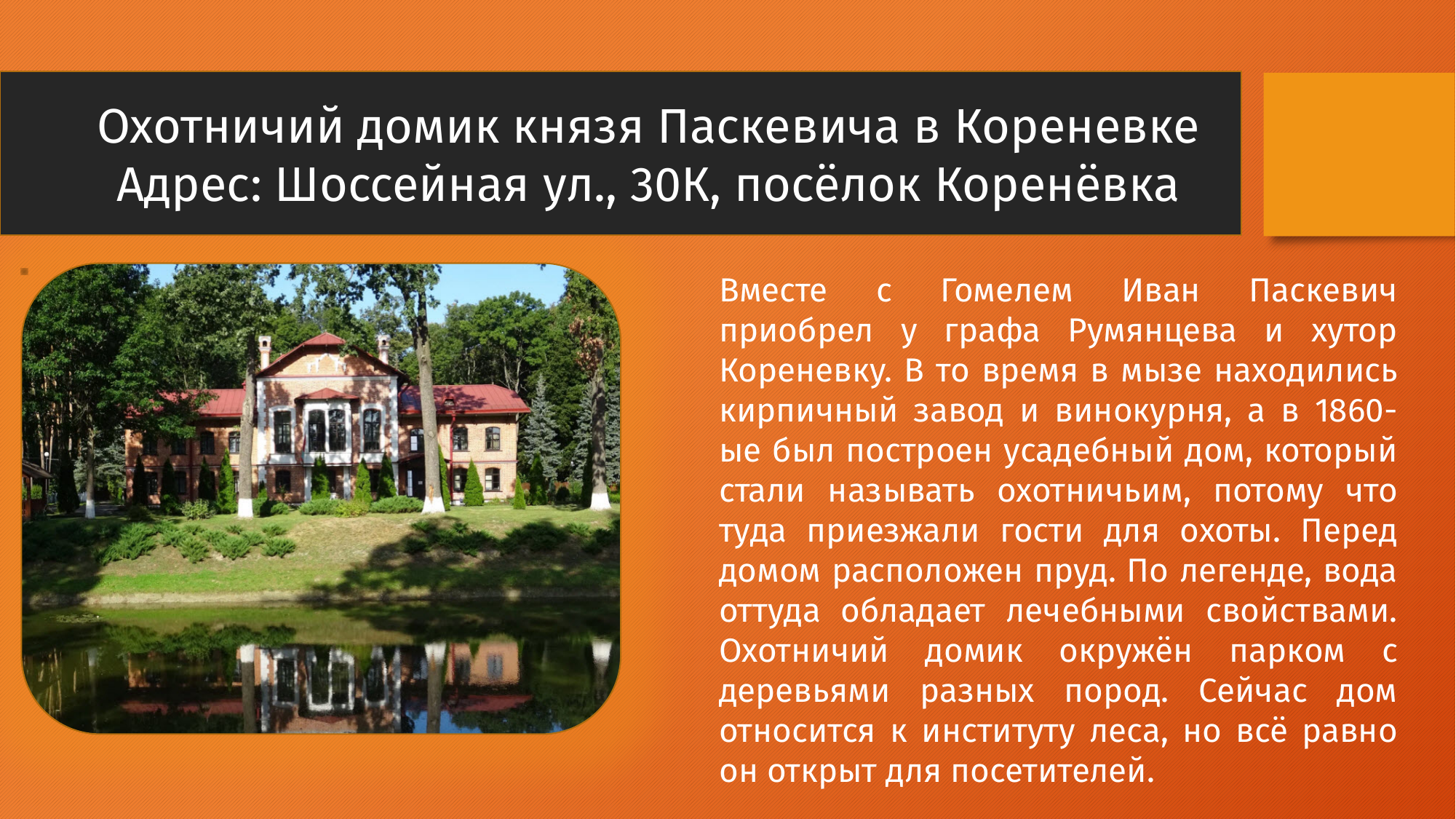

Охотничий домик князя Паскевича в Кореневке
Адрес: Шоссейная ул., 30К, посёлок Коренёвка

Вместе с Гомелем Иван Паскевич приобрел у графа Румянцева и хутор Кореневку. В то время в мызе находились кирпичный завод и винокурня, а в 1860-ые был построен усадебный дом, который стали называть охотничьим, потому что туда приезжали гости для охоты. Перед домом расположен пруд. По легенде, вода оттуда обладает лечебными свойствами. Охотничий домик окружён парком с деревьями разных пород. Сейчас дом относится к институту леса, но всё равно он открыт для посетителей.